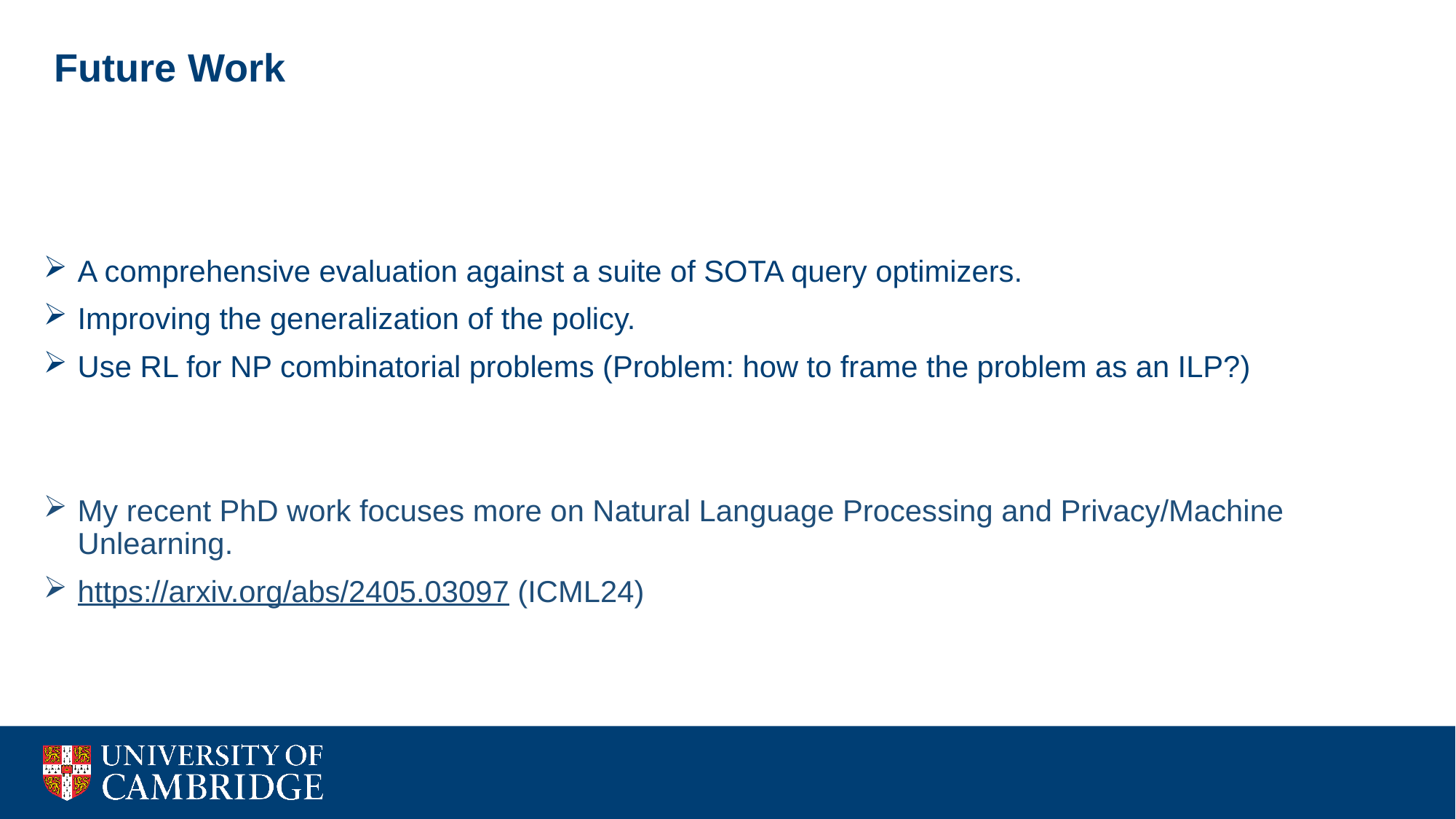

Future Work

A comprehensive evaluation against a suite of SOTA query optimizers.
Improving the generalization of the policy.
Use RL for NP combinatorial problems (Problem: how to frame the problem as an ILP?)

My recent PhD work focuses more on Natural Language Processing and Privacy/Machine Unlearning.
https://arxiv.org/abs/2405.03097 (ICML24)